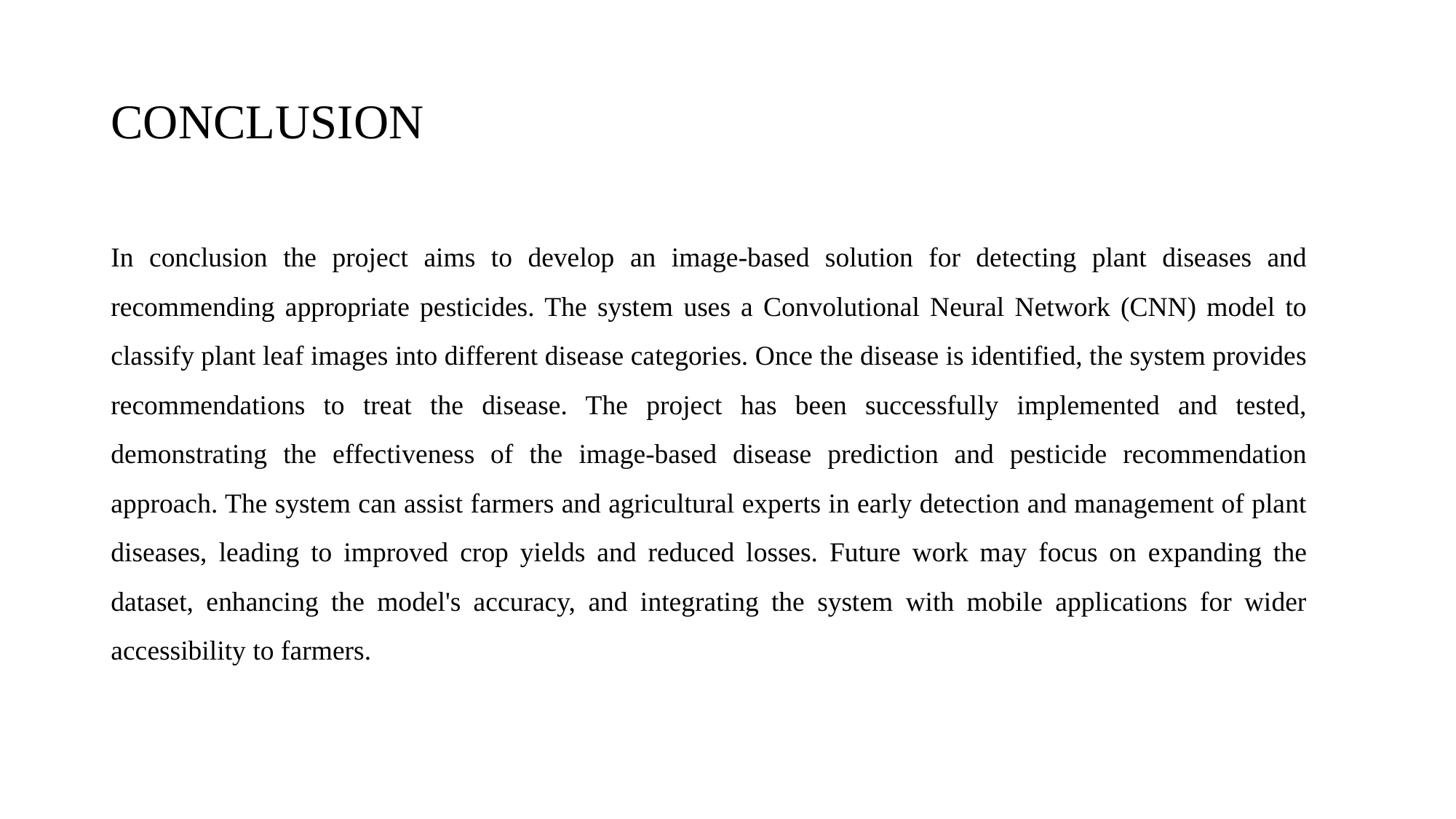

# CONCLUSION
In conclusion the project aims to develop an image-based solution for detecting plant diseases and recommending appropriate pesticides. The system uses a Convolutional Neural Network (CNN) model to classify plant leaf images into different disease categories. Once the disease is identified, the system provides recommendations to treat the disease. The project has been successfully implemented and tested, demonstrating the effectiveness of the image-based disease prediction and pesticide recommendation approach. The system can assist farmers and agricultural experts in early detection and management of plant diseases, leading to improved crop yields and reduced losses. Future work may focus on expanding the dataset, enhancing the model's accuracy, and integrating the system with mobile applications for wider accessibility to farmers.